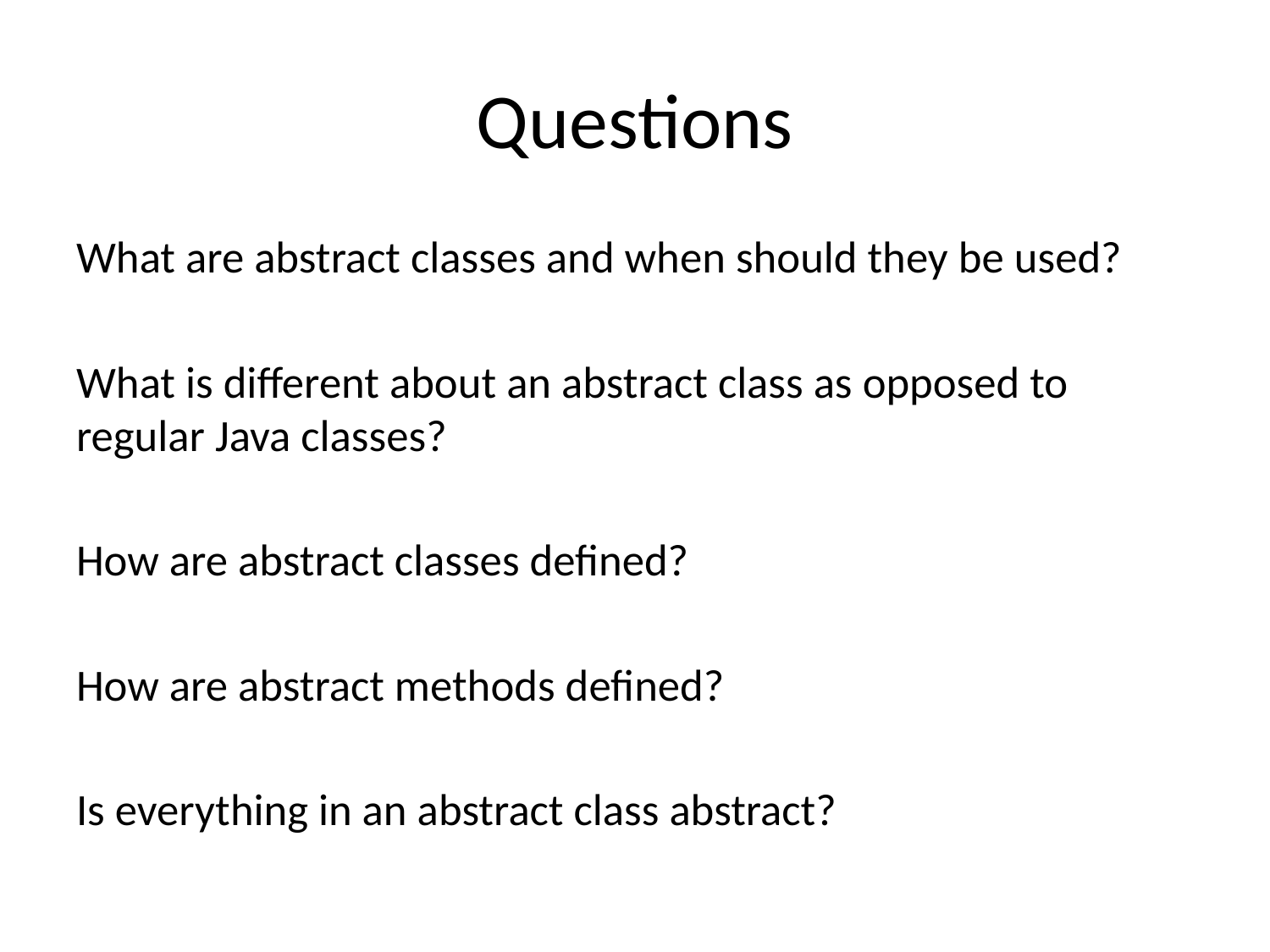

# Questions
What are abstract classes and when should they be used?

What is different about an abstract class as opposed to regular Java classes?

How are abstract classes defined?

How are abstract methods defined?

Is everything in an abstract class abstract?